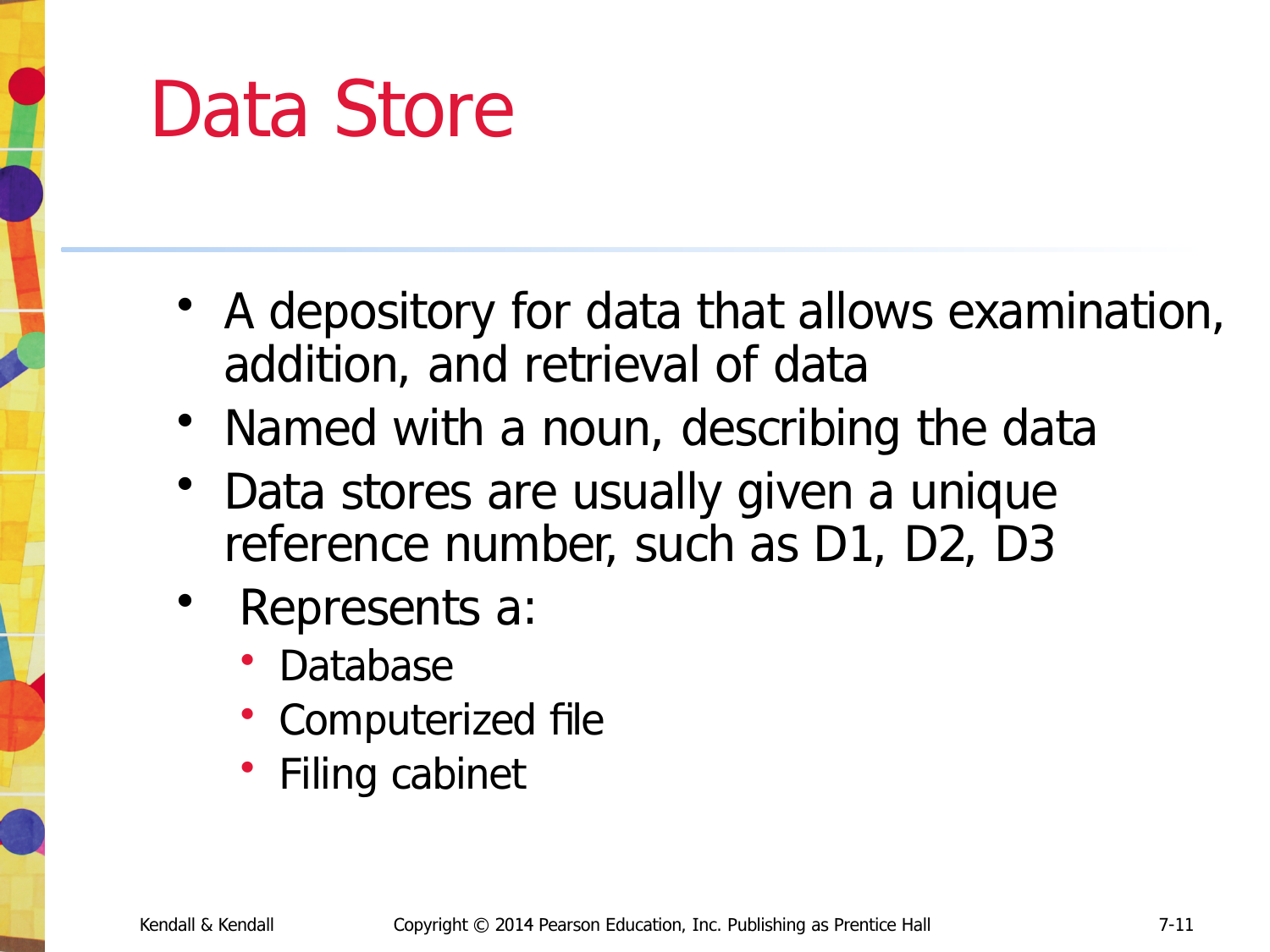

# Data Store
A depository for data that allows examination, addition, and retrieval of data
Named with a noun, describing the data
Data stores are usually given a unique reference number, such as D1, D2, D3
 Represents a:
Database
Computerized file
Filing cabinet
Kendall & Kendall	Copyright © 2014 Pearson Education, Inc. Publishing as Prentice Hall
7-11